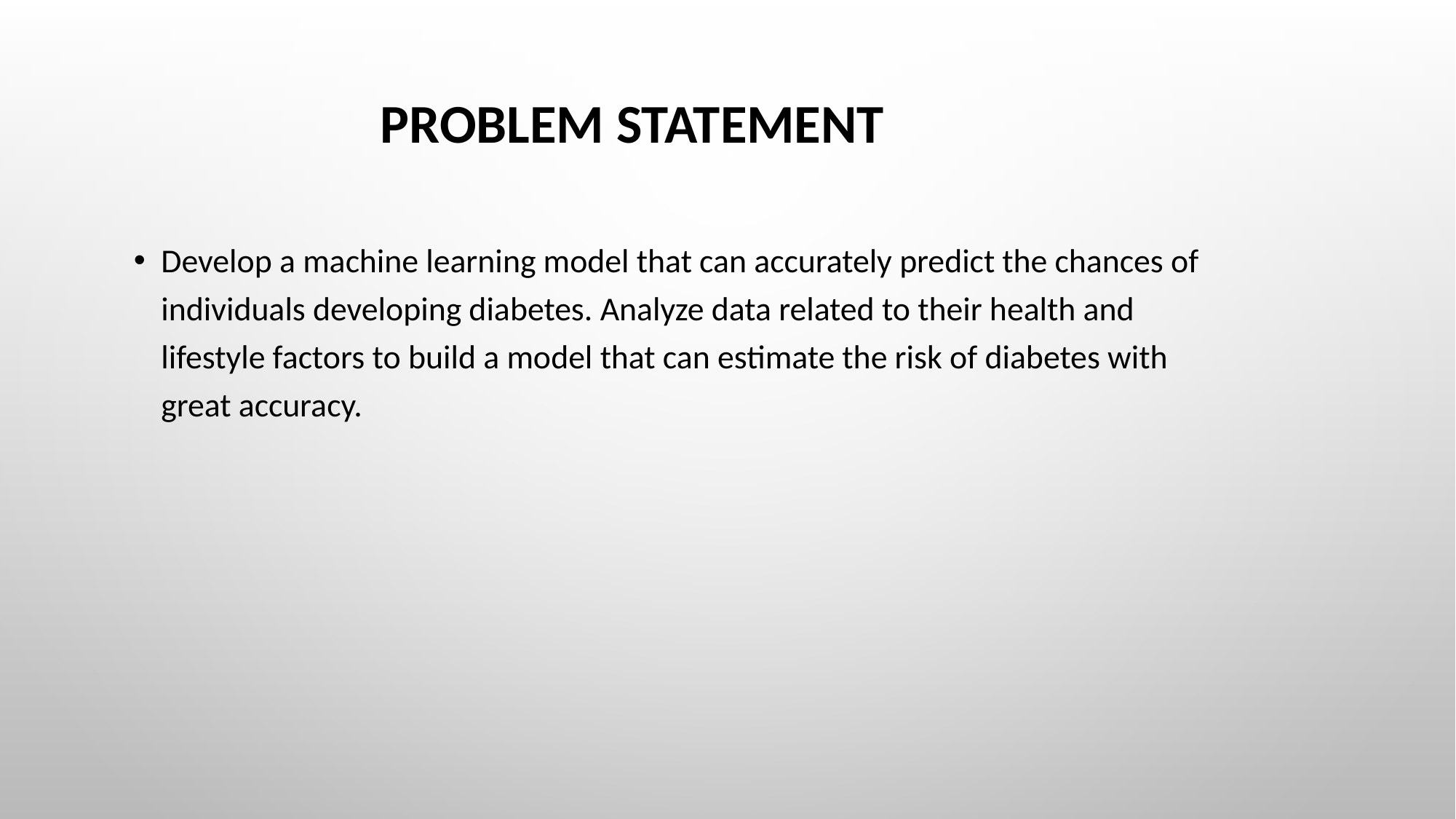

# Problem Statement
Develop a machine learning model that can accurately predict the chances of individuals developing diabetes. Analyze data related to their health and lifestyle factors to build a model that can estimate the risk of diabetes with great accuracy.